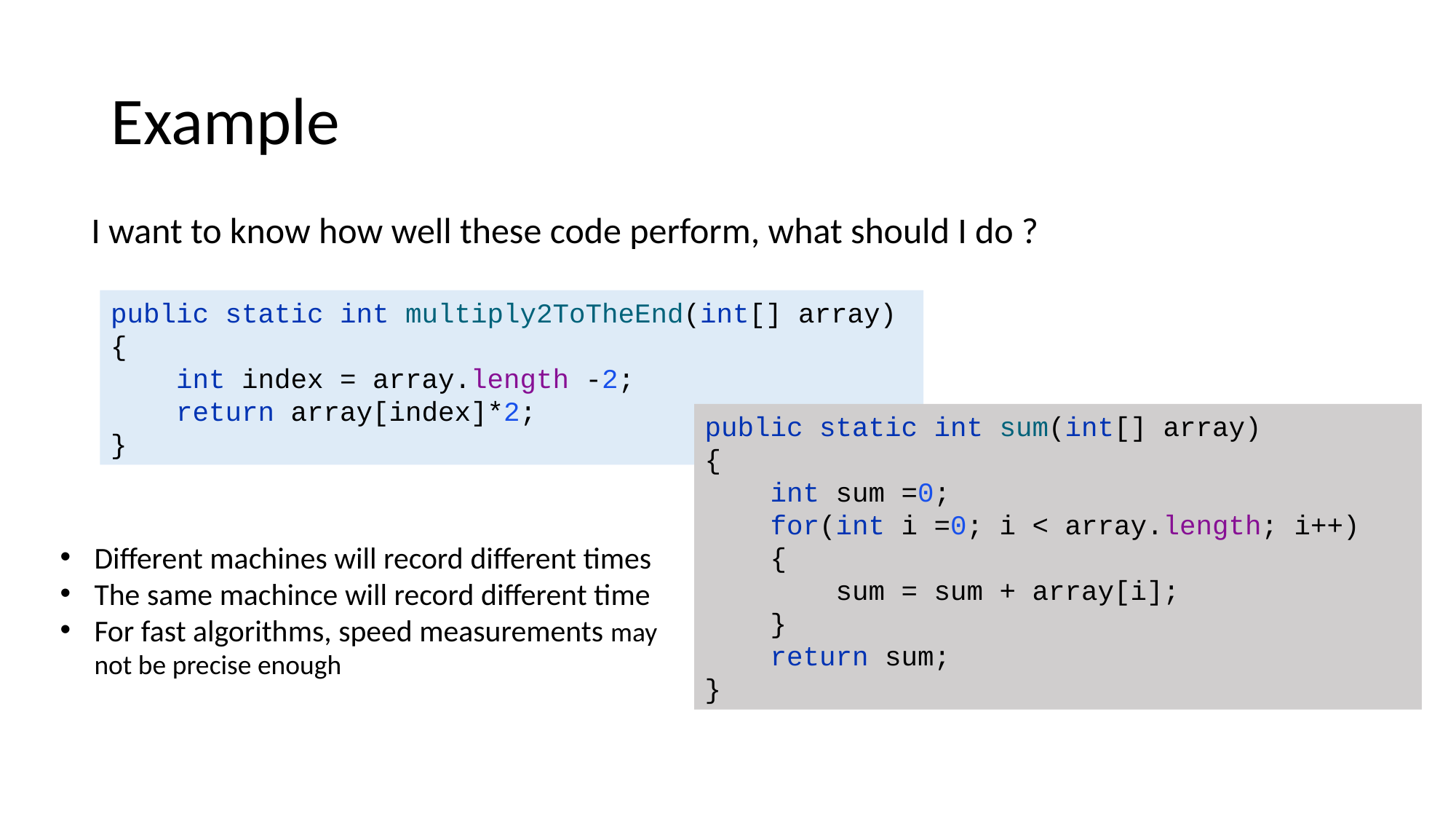

# Example
I want to know how well these code perform, what should I do ?

public static int multiply2ToTheEnd(int[] array)
{
    int index = array.length -2;
    return array[index]*2;
}
public static int sum(int[] array)
{
    int sum =0;
    for(int i =0; i < array.length; i++)
    {
        sum = sum + array[i];
    }
    return sum;
}
Different machines will record different times
The same machince will record different time
For fast algorithms, speed measurements may not be precise enough